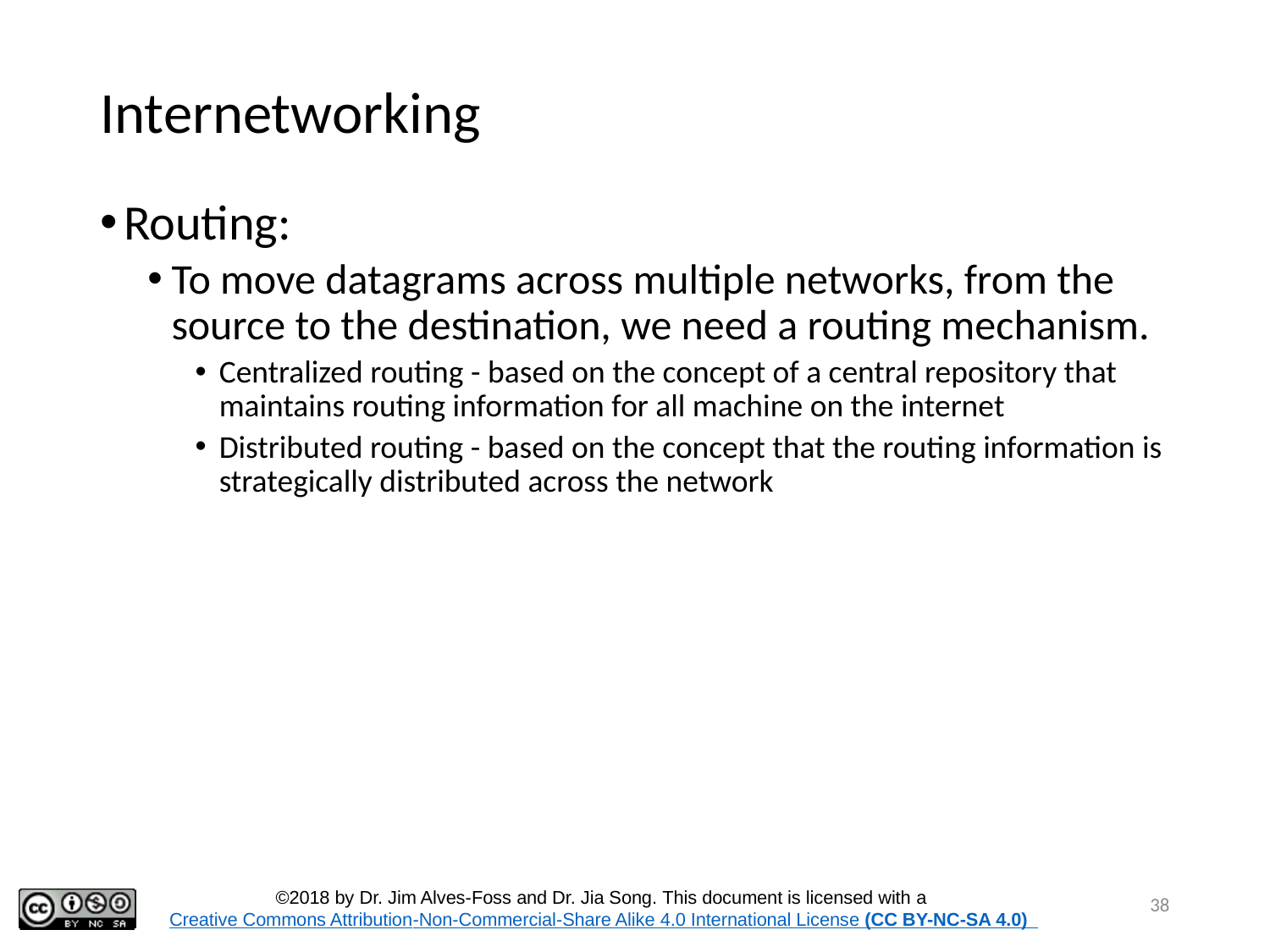

38
# Internetworking
Routing:
To move datagrams across multiple networks, from the source to the destination, we need a routing mechanism.
Centralized routing - based on the concept of a central repository that maintains routing information for all machine on the internet
Distributed routing - based on the concept that the routing information is strategically distributed across the network